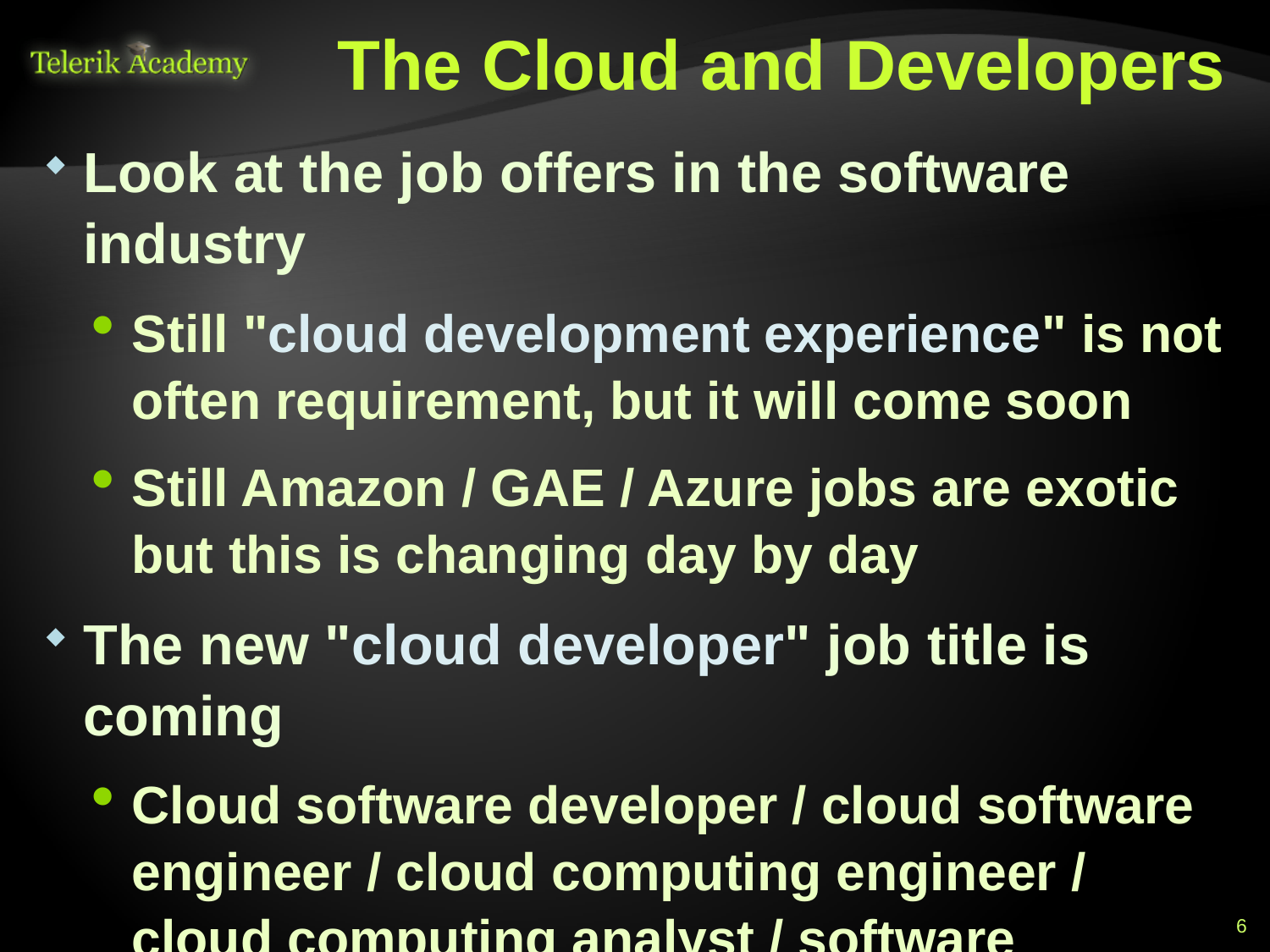

# The Cloud and Developers
Look at the job offers in the software industry
Still "cloud development experience" is not often requirement, but it will come soon
Still Amazon / GAE / Azure jobs are exotic but this is changing day by day
The new "cloud developer" job title is coming
Cloud software developer / cloud software engineer / cloud computing engineer / cloud computing analyst / software engineer with cloud computing / cloud application developer

6